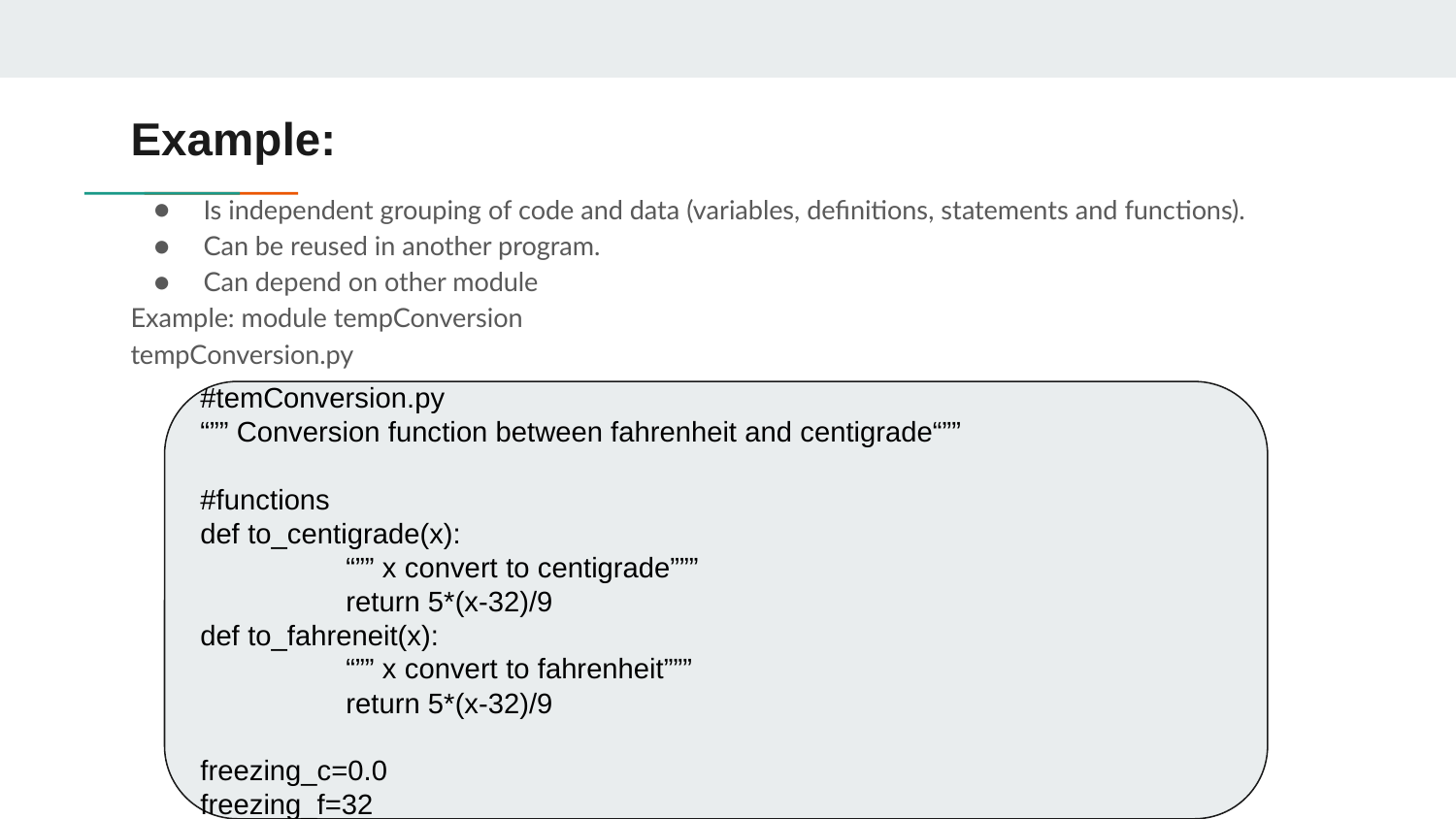

# Example:

Is independent grouping of code and data (variables, definitions, statements and functions).
Can be reused in another program.
Can depend on other module
Example: module tempConversion
tempConversion.py

#temConversion.py
“”” Conversion function between fahrenheit and centigrade“””

#functions
def to_centigrade(x):
	“”” x convert to centigrade”””
	return 5*(x-32)/9
def to_fahreneit(x):
	“”” x convert to fahrenheit”””
	return 5*(x-32)/9

freezing_c=0.0
freezing_f=32